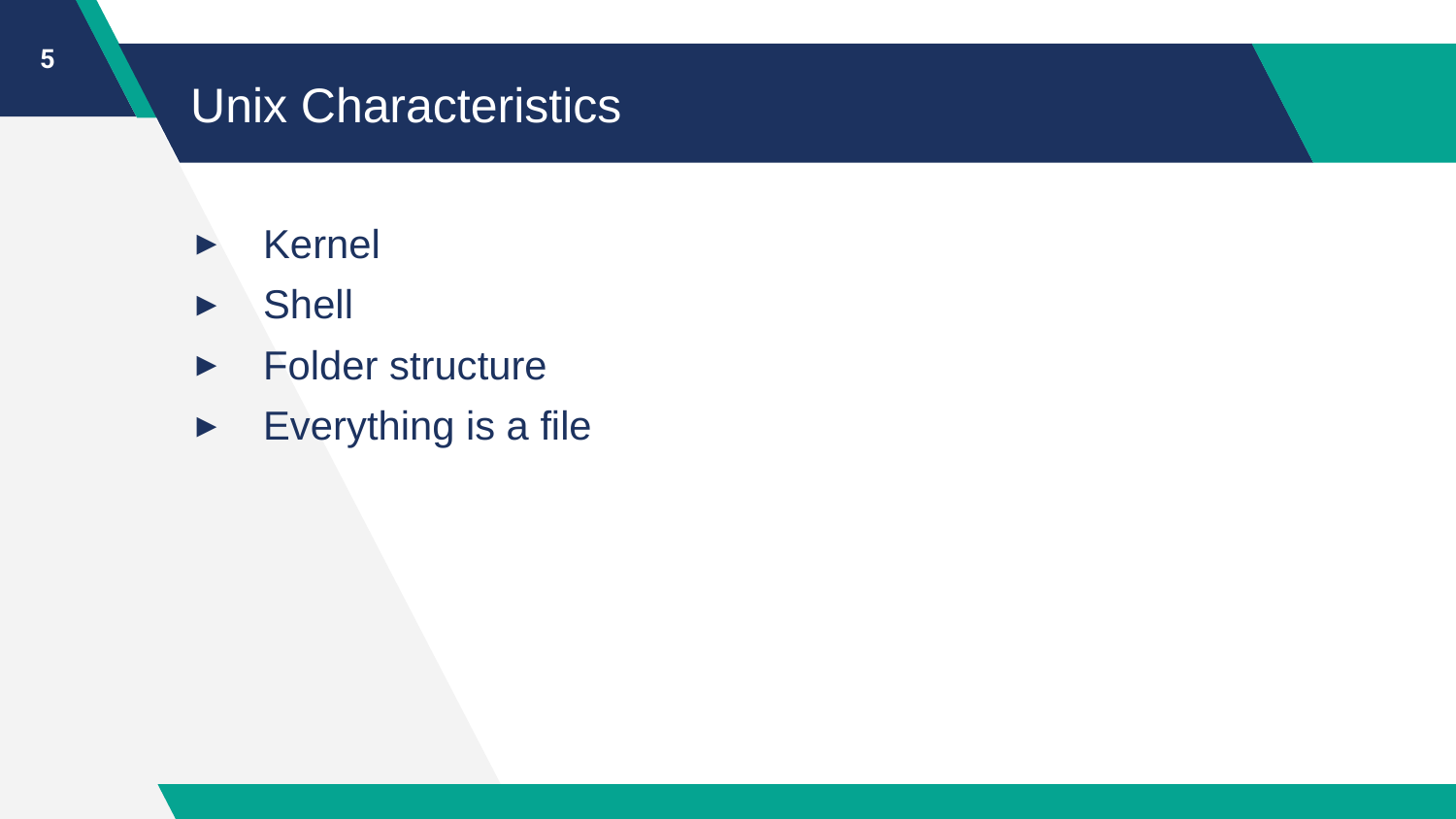

5
# Unix Characteristics
Kernel
Shell
Folder structure
Everything is a file